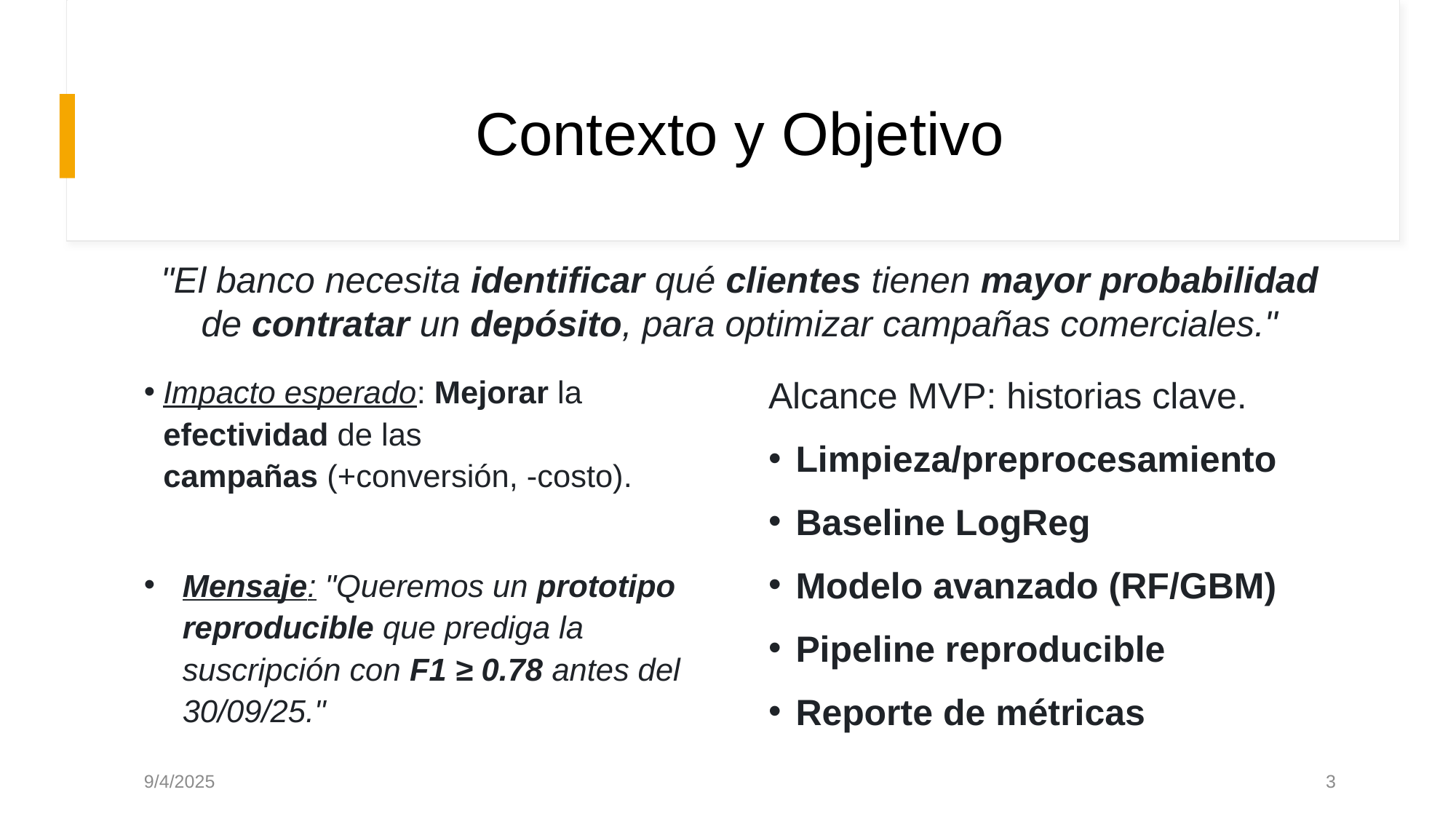

# Contexto y Objetivo
"El banco necesita identificar qué clientes tienen mayor probabilidad de contratar un depósito, para optimizar campañas comerciales."
Impacto esperado: Mejorar la efectividad de las campañas (+conversión, -costo).

Mensaje: "Queremos un prototipo reproducible que prediga la suscripción con F1 ≥ 0.78 antes del 30/09/25."
Alcance MVP: historias clave.
Limpieza/preprocesamiento
Baseline LogReg
Modelo avanzado (RF/GBM)
Pipeline reproducible
Reporte de métricas

9/4/2025

3